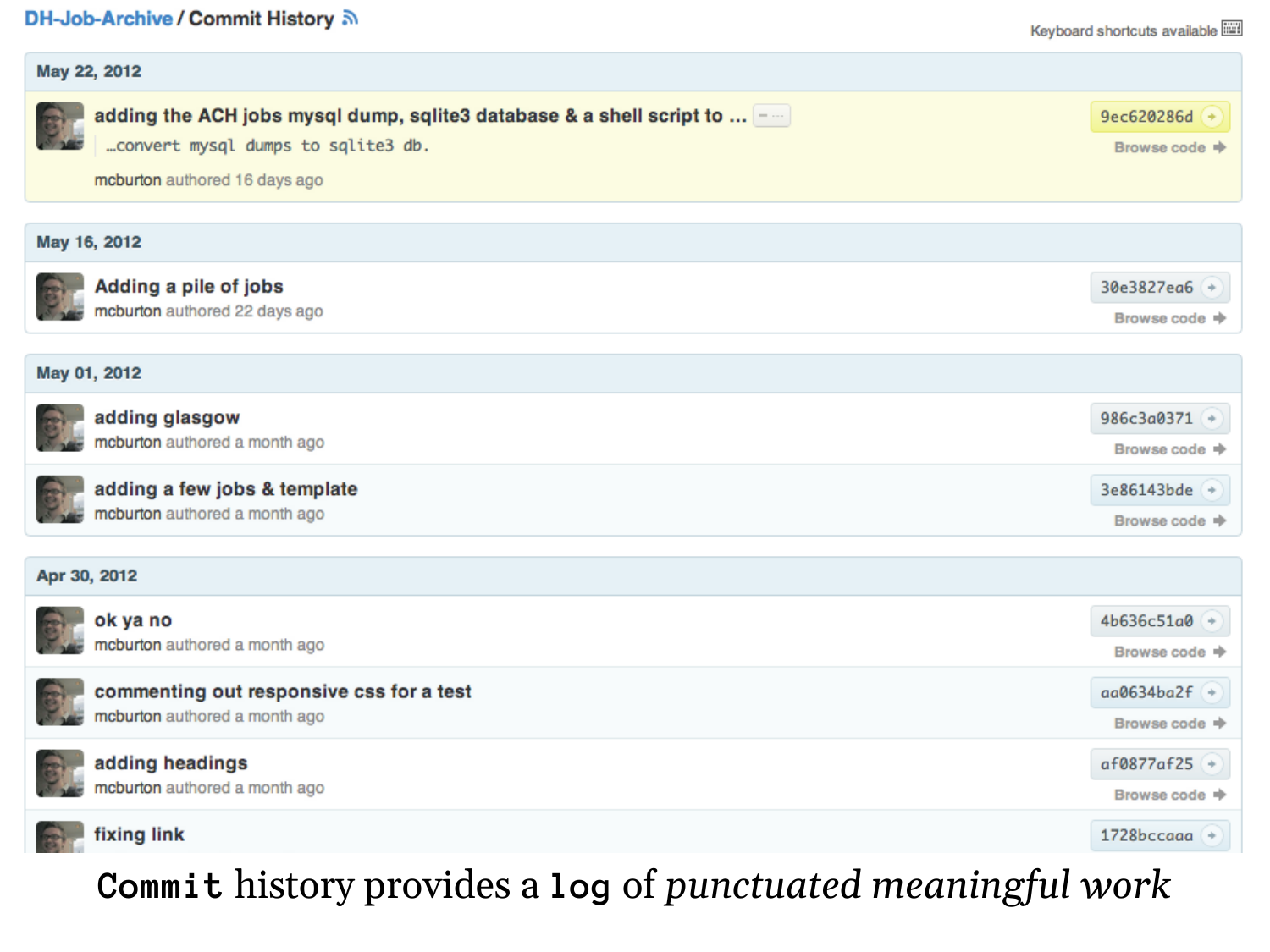

Commit history provides a log of punctuated meaningful work